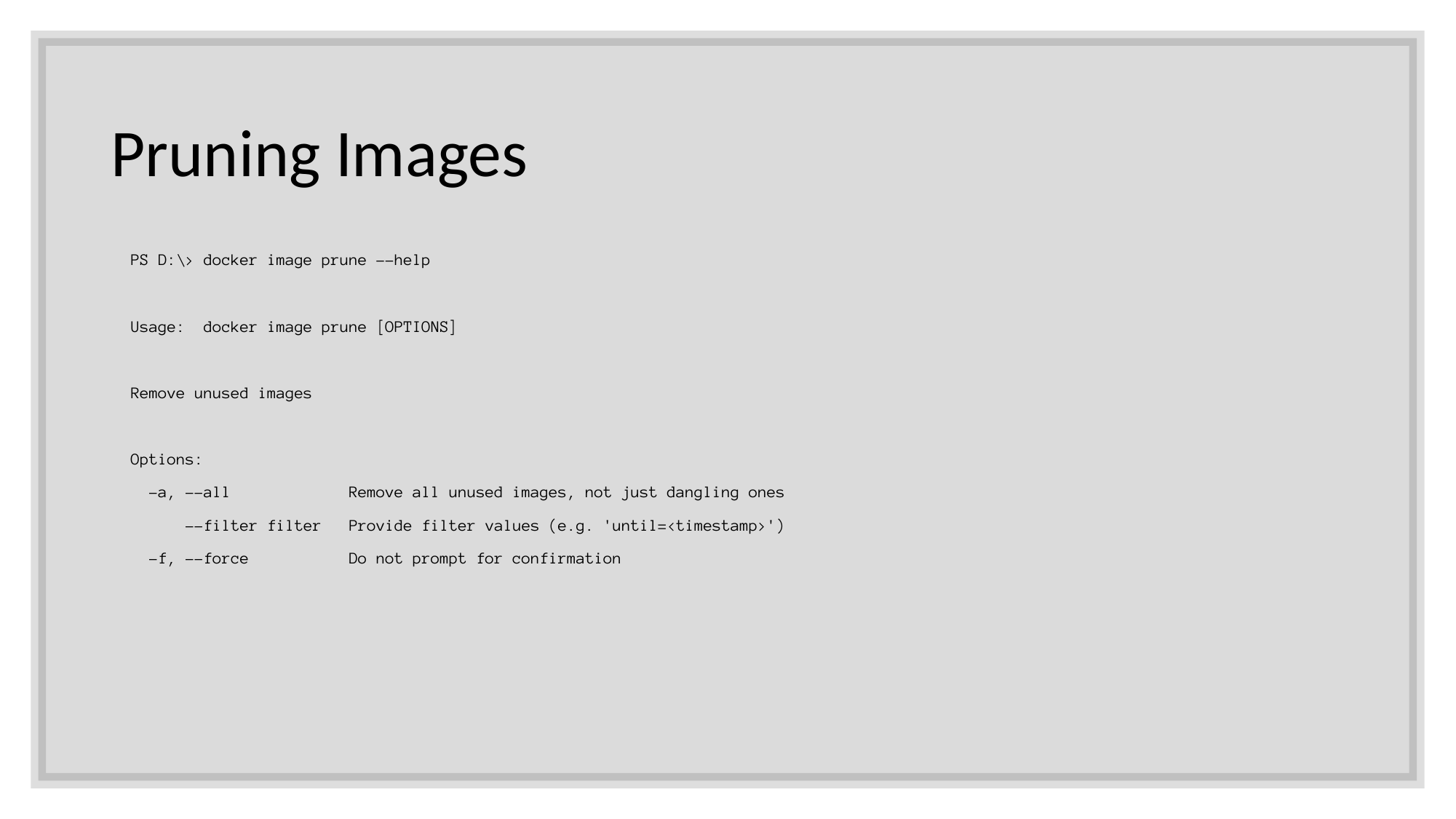

# Pruning Images
PS D:\> docker image prune --help

Usage:  docker image prune [OPTIONS]

Remove unused images

Options:
  -a, --all             Remove all unused images, not just dangling ones
      --filter filter   Provide filter values (e.g. 'until=<timestamp>')
  -f, --force           Do not prompt for confirmation